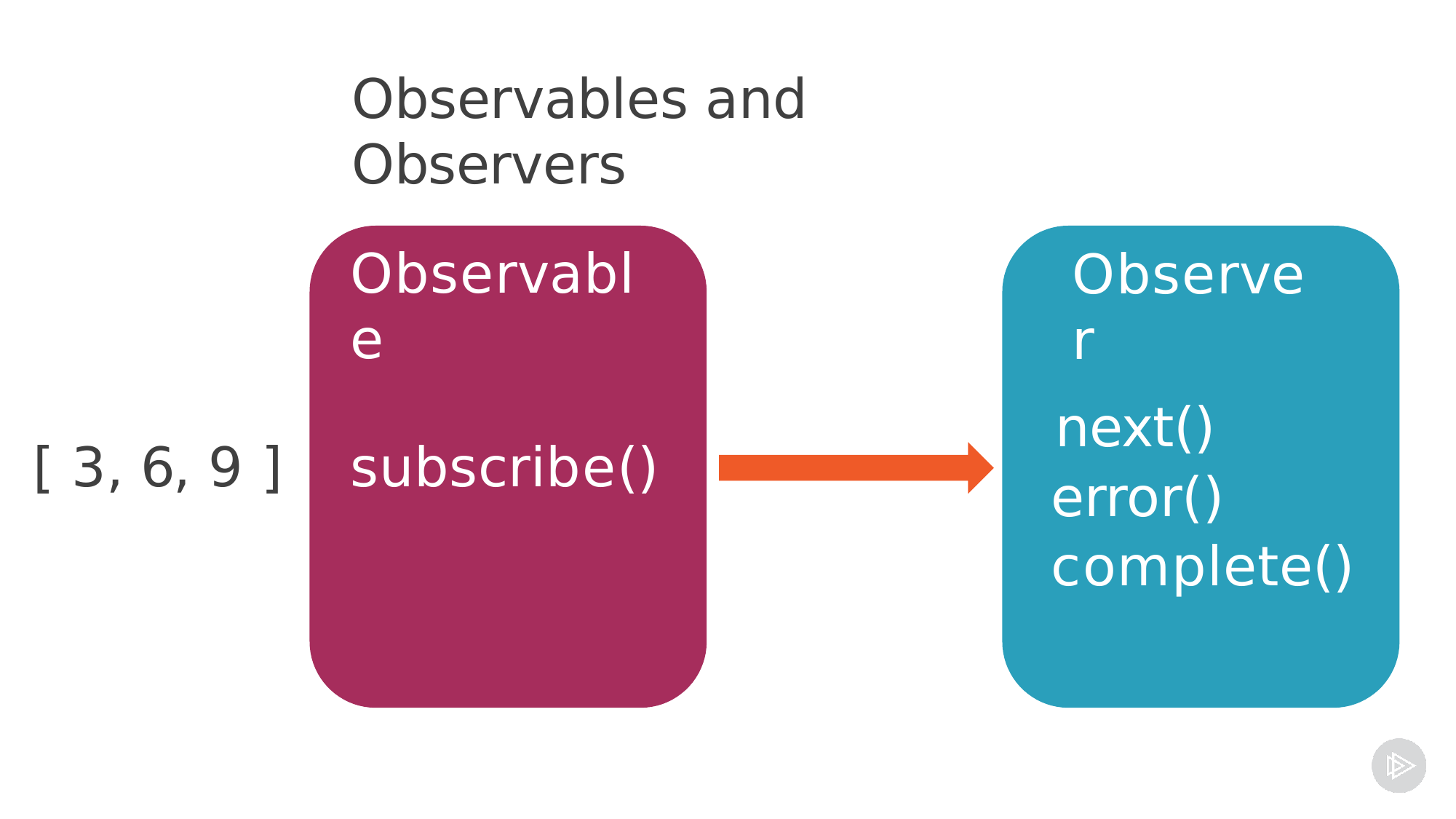

# Observables and Observers

Observable
Observer
next()  error()  complete()
subscribe()
[ 3, 6, 9 ]